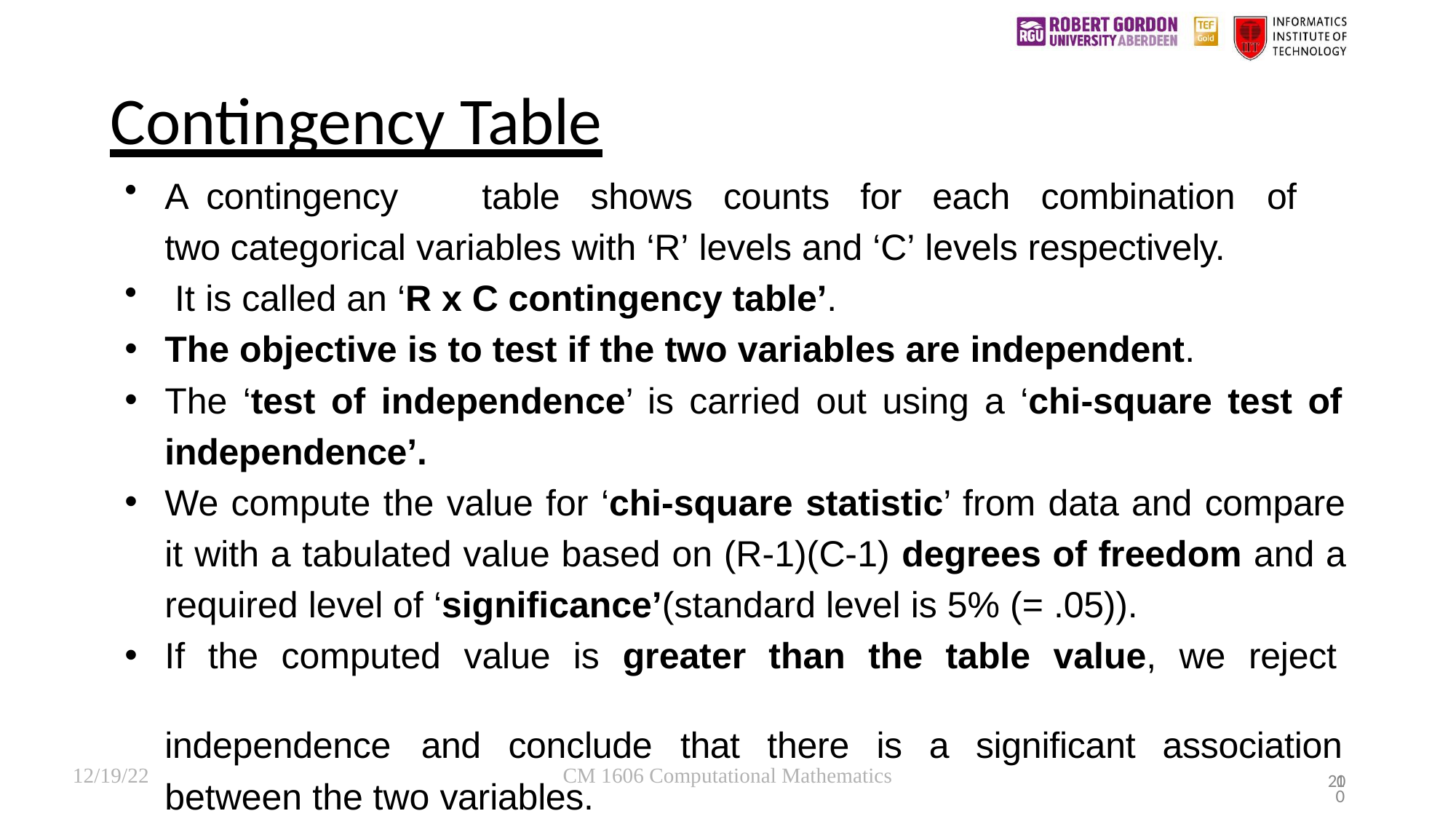

# Contingency Table
A	contingency	table	shows	counts	for	each	combination	of	two categorical variables with ‘R’ levels and ‘C’ levels respectively.
It is called an ‘R x C contingency table’.
The objective is to test if the two variables are independent.
The ‘test of independence’ is carried out using a ‘chi-square test of independence’.
We compute the value for ‘chi-square statistic’ from data and compare it with a tabulated value based on (R-1)(C-1) degrees of freedom and a required level of ‘significance’(standard level is 5% (= .05)).
If  the  computed  value  is  greater  than  the  table  value,  we  reject
independence	and	conclude	that	there	is	a	significant between the two variables.
association
20
12/19/22
CM 1606 Computational Mathematics
10